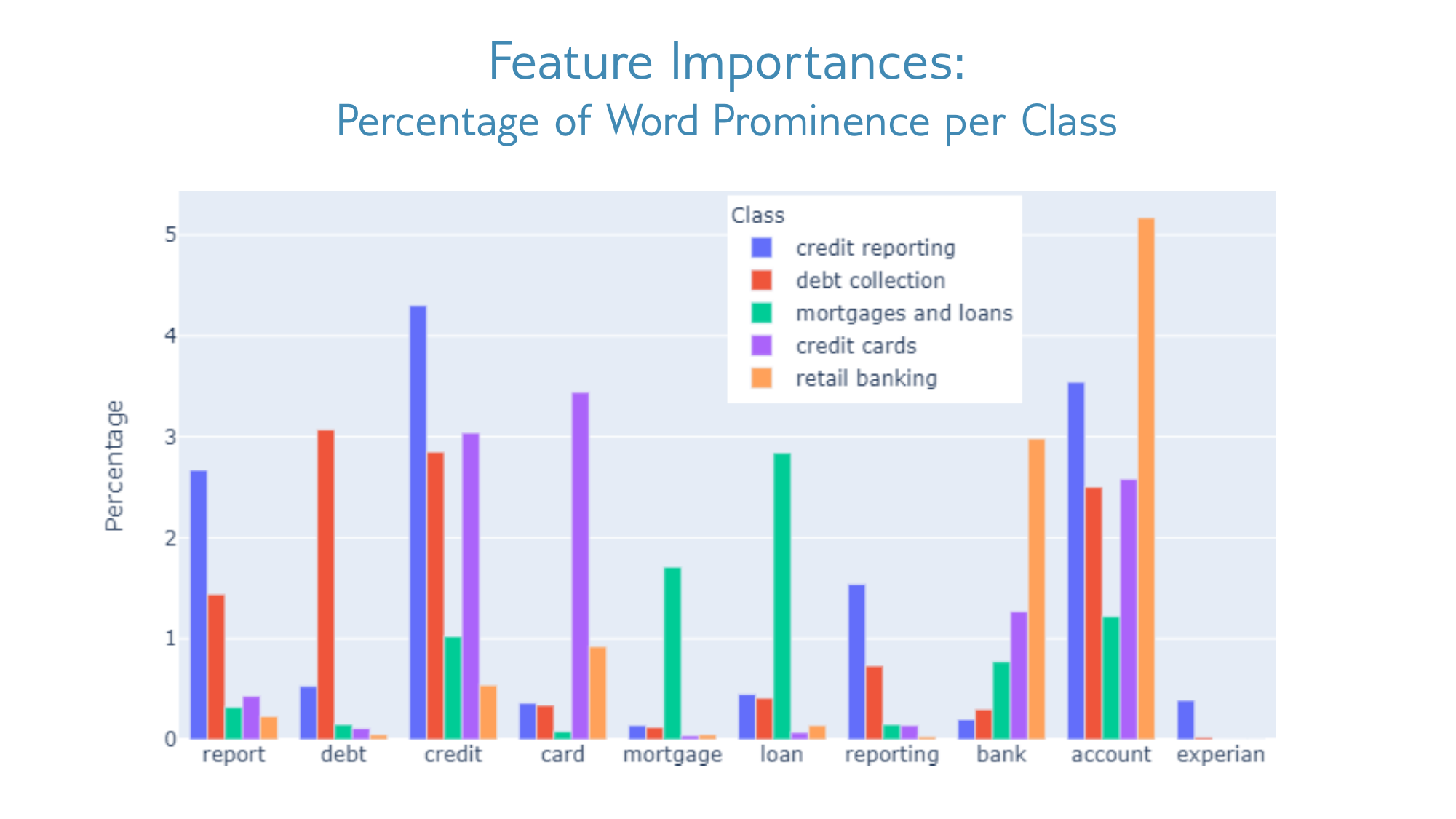

# Feature Importances:
Percentage of Word Prominence per Class